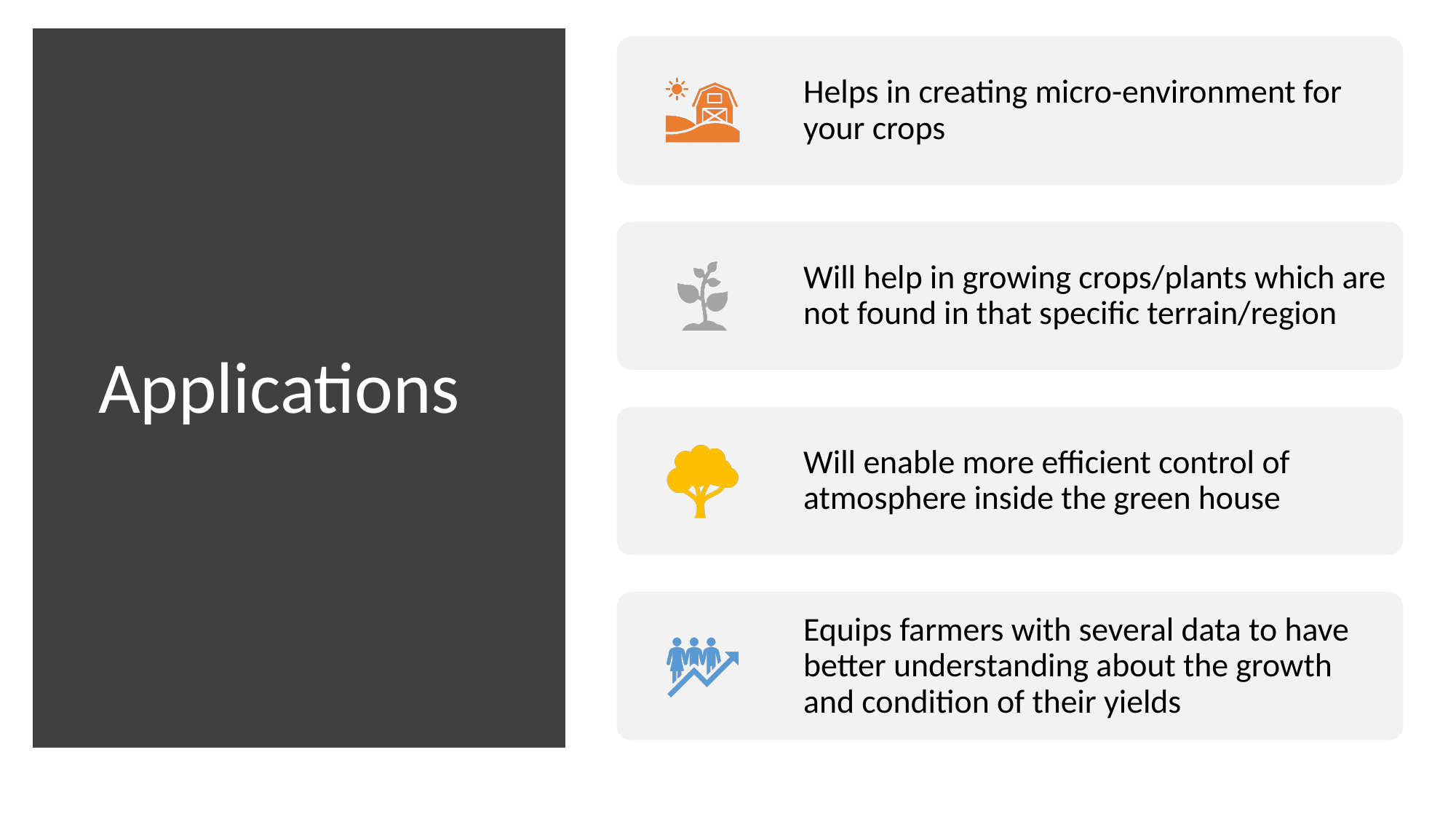

Helps in creating micro-environment for your crops
Will help in growing crops/plants which are not found in that specific terrain/region
Will enable more efficient control of atmosphere inside the green house
Equips farmers with several data to have better understanding about the growth and condition of their yields
# Applications